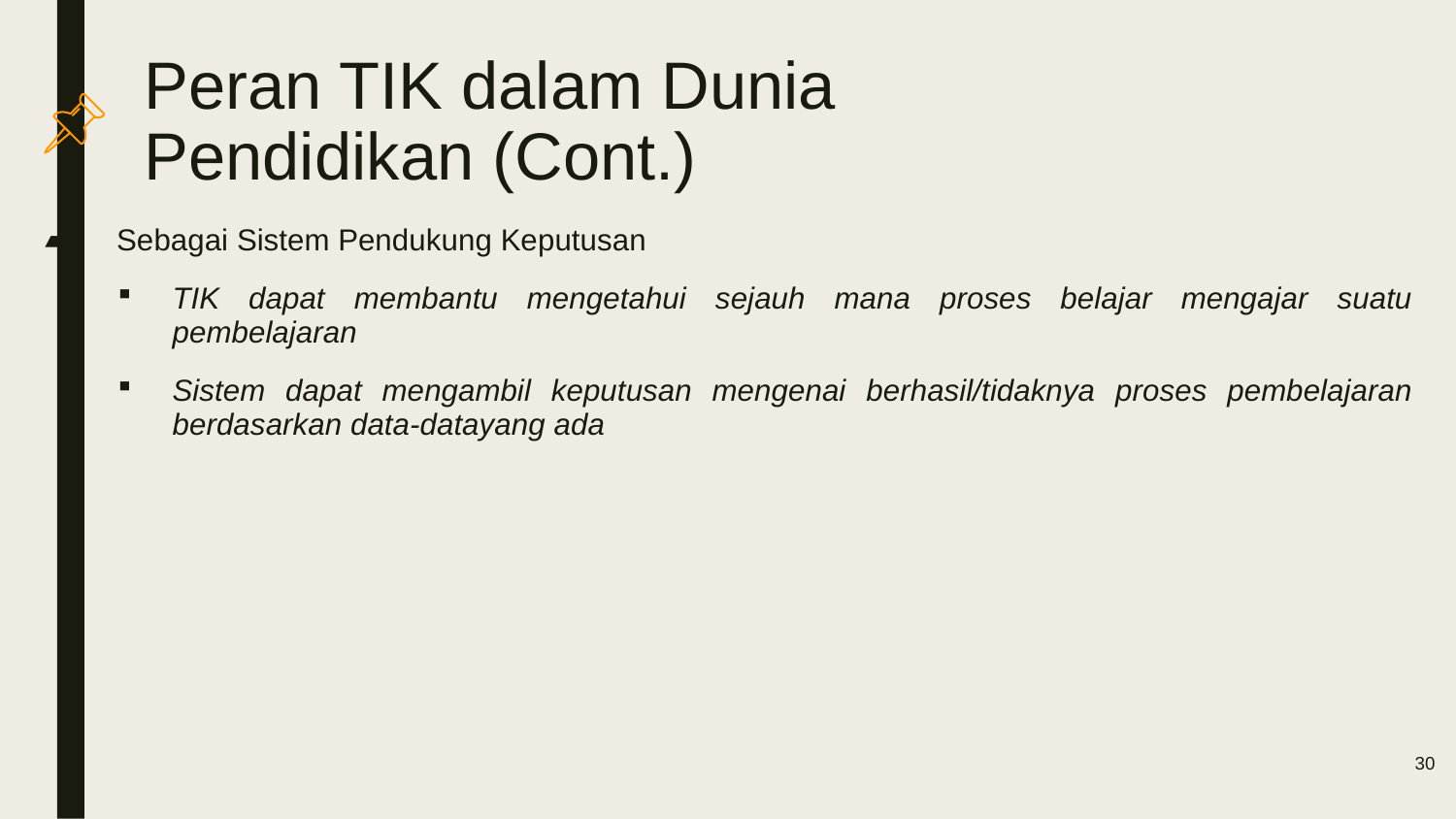

# Peran TIK dalam Dunia Pendidikan (Cont.)

  Sebagai Sistem Pendukung Keputusan
TIK dapat membantu mengetahui sejauh mana proses belajar mengajar suatu pembelajaran
Sistem dapat mengambil keputusan mengenai berhasil/tidaknya proses pembelajaran berdasarkan data-datayang ada

30